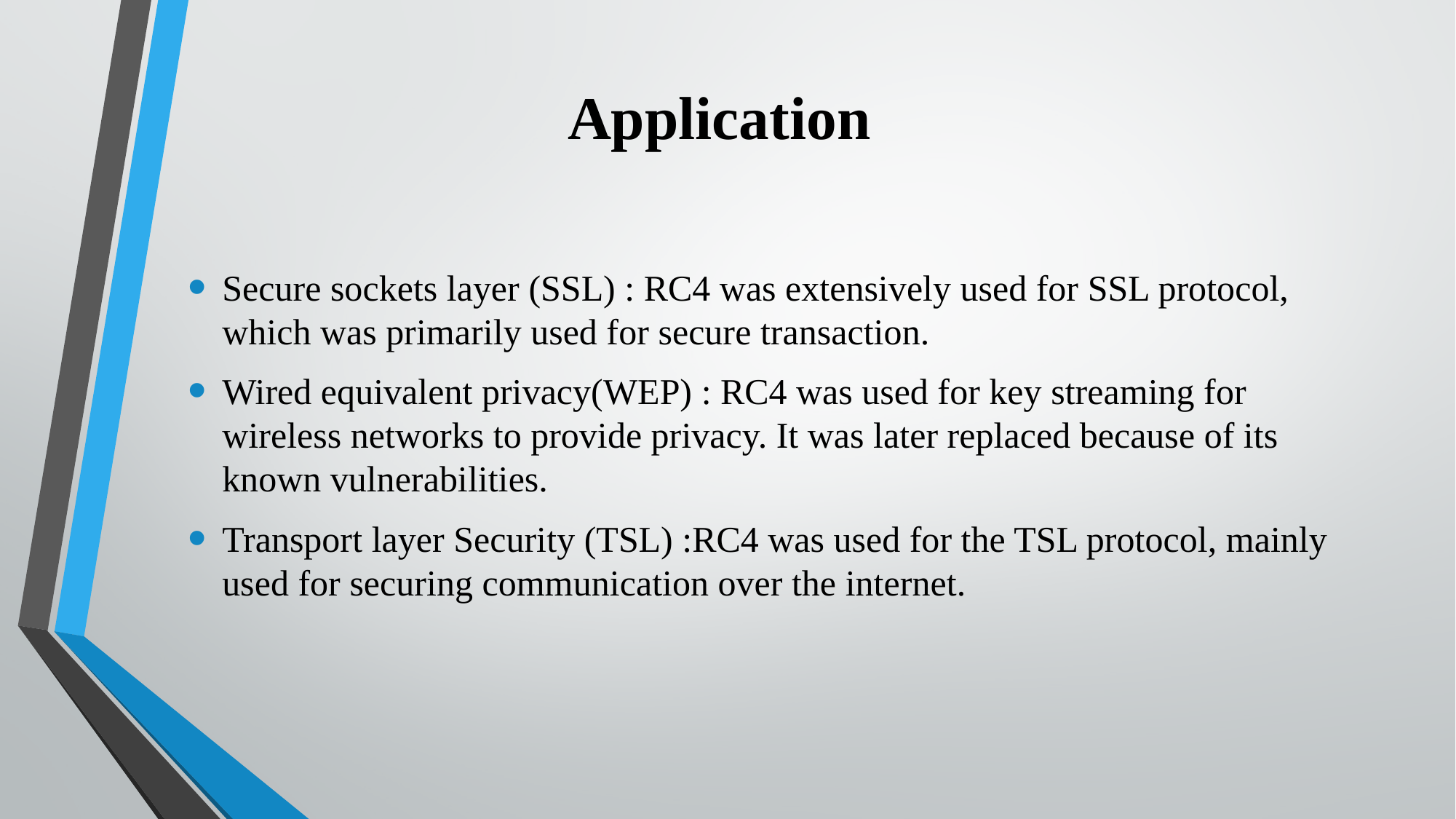

# Application
Secure sockets layer (SSL) : RC4 was extensively used for SSL protocol, which was primarily used for secure transaction.
Wired equivalent privacy(WEP) : RC4 was used for key streaming for wireless networks to provide privacy. It was later replaced because of its known vulnerabilities.
Transport layer Security (TSL) :RC4 was used for the TSL protocol, mainly used for securing communication over the internet.